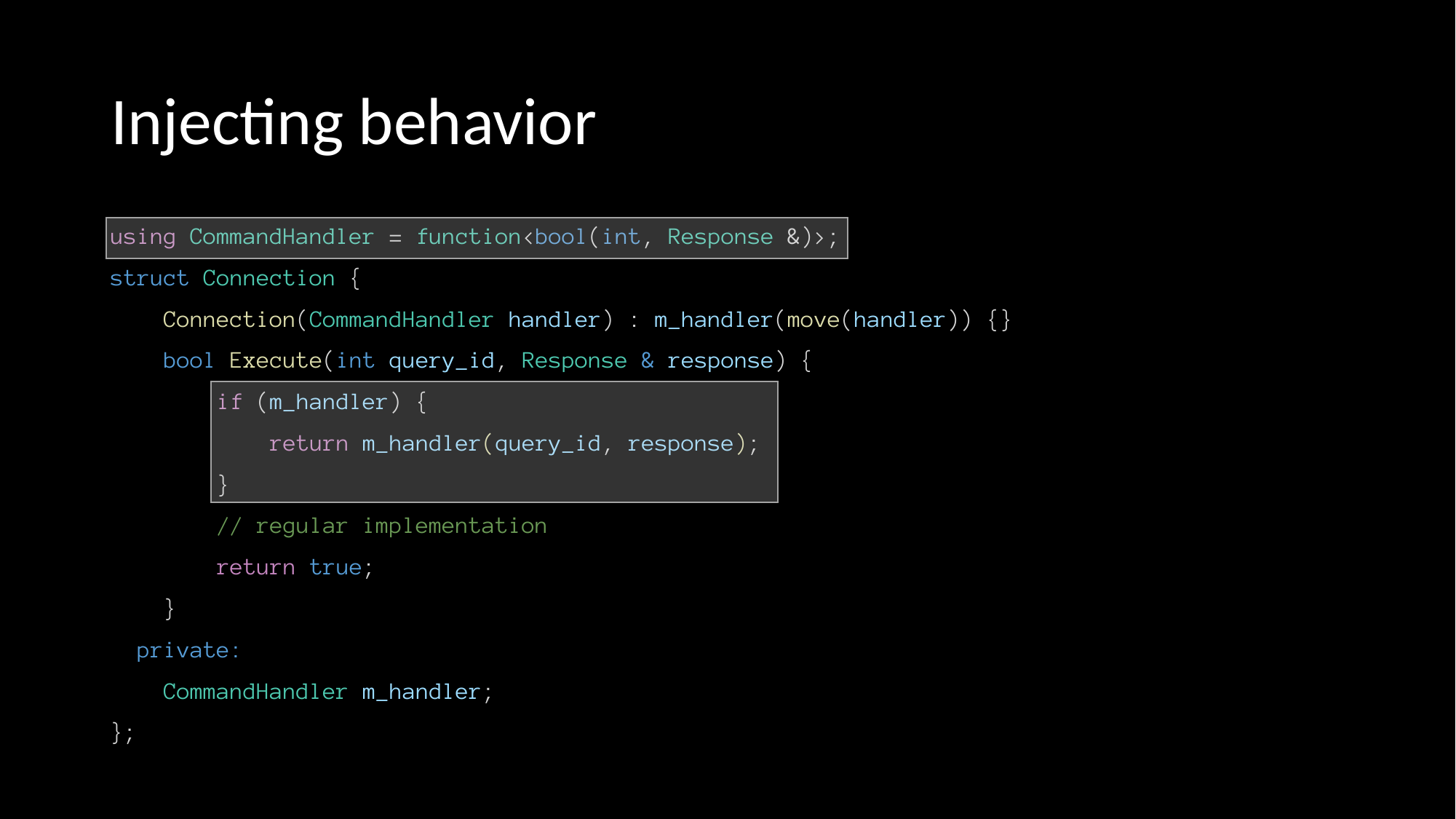

# Injecting behavior
using CommandHandler = function<bool(int, Response &)>;
struct Connection {
    Connection(CommandHandler handler) : m_handler(move(handler)) {}
    bool Execute(int query_id, Response & response) {
        if (m_handler) {
            return m_handler(query_id, response);
        }
        // regular implementation
        return true;
    }
  private:
    CommandHandler m_handler;
};